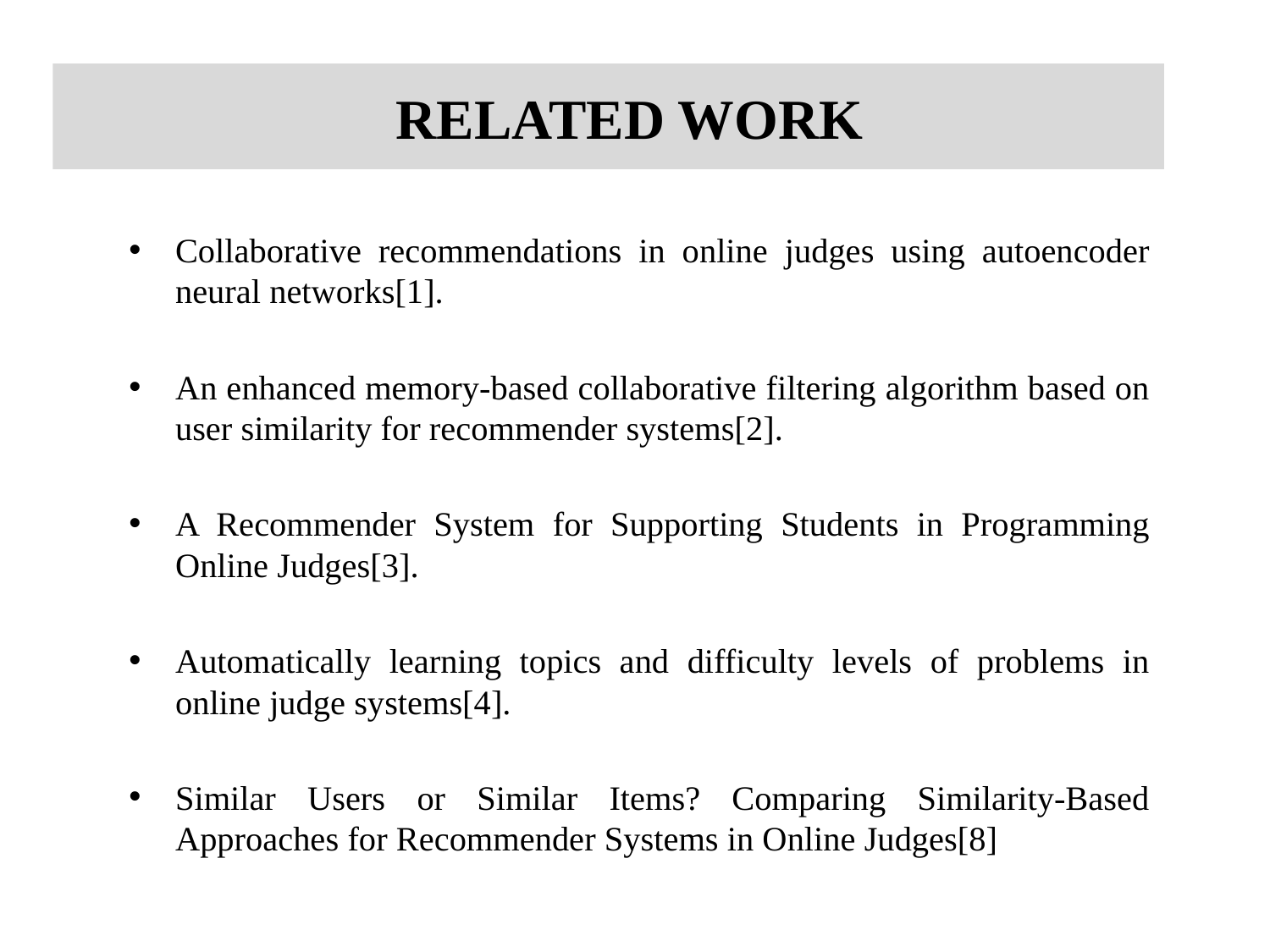

# RELATED WORK
Collaborative recommendations in online judges using autoencoder neural networks[1].

An enhanced memory-based collaborative filtering algorithm based on user similarity for recommender systems[2].

A Recommender System for Supporting Students in Programming Online Judges[3].

Automatically learning topics and difficulty levels of problems in online judge systems[4].

Similar Users or Similar Items? Comparing Similarity-Based Approaches for Recommender Systems in Online Judges[8]